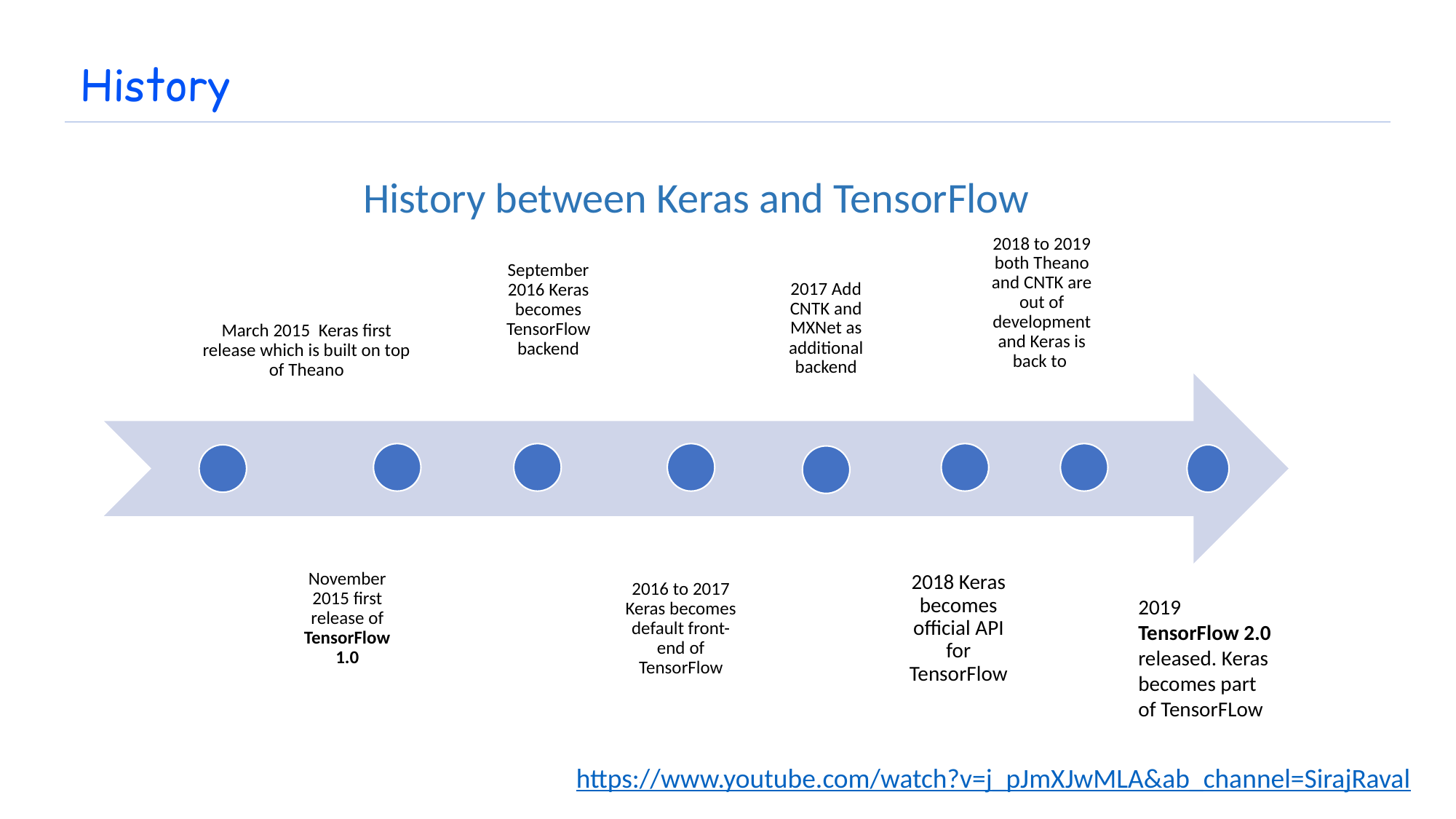

# History
History between Keras and TensorFlow
March 2015  Keras first release which is built on top of Theano
November 2015 first release of TensorFlow 1.0
September 2016 Keras becomes TensorFlow backend
2016 to 2017 Keras becomes default front-end of TensorFlow
2017 Add CNTK and MXNet as additional backend
2018 Keras becomes official API for TensorFlow
2018 to 2019 both Theano and CNTK are out of development and Keras is back to

2019 TensorFlow 2.0 released. Keras becomes part of TensorFLow
https://www.youtube.com/watch?v=j_pJmXJwMLA&ab_channel=SirajRaval